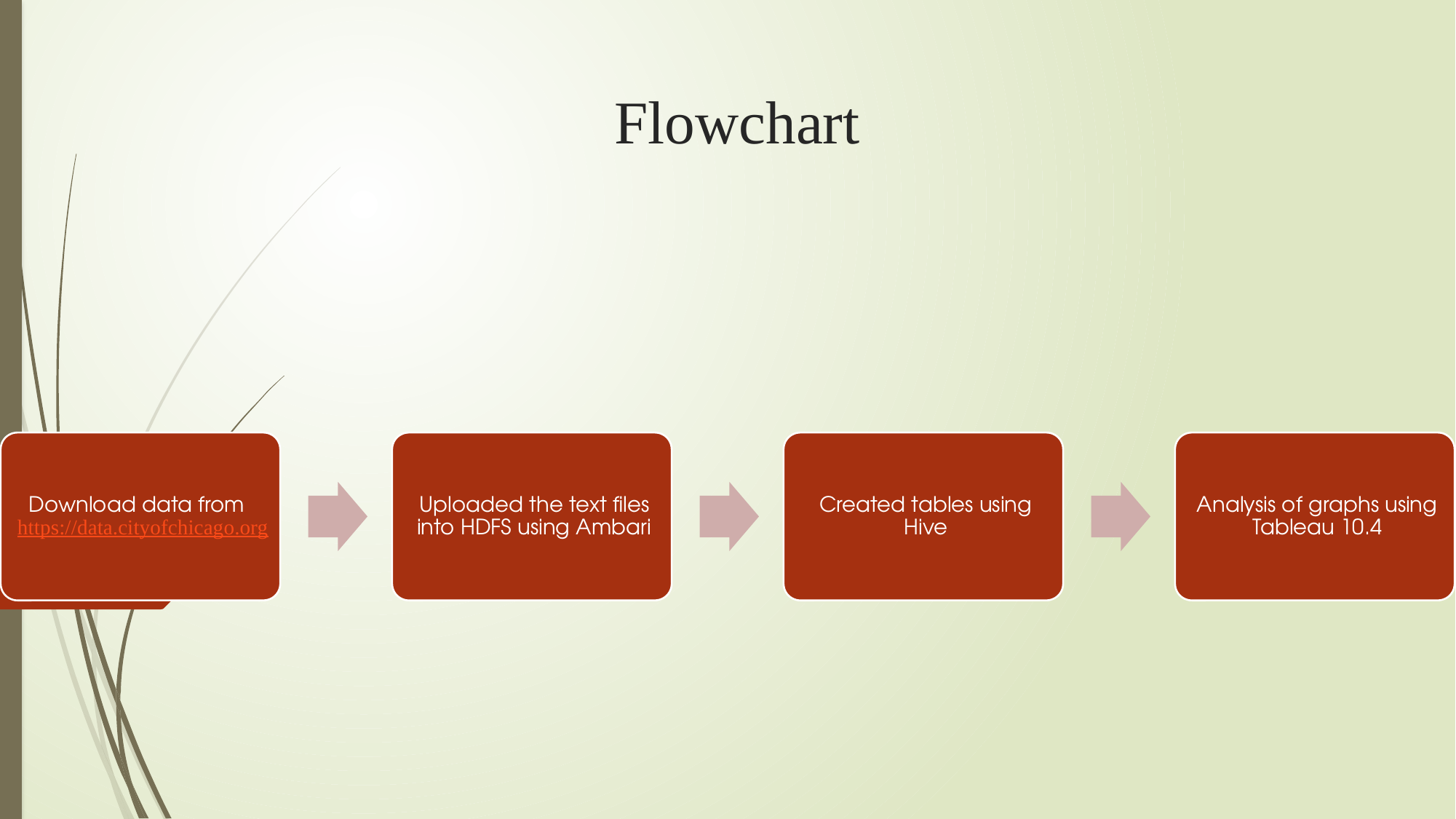

# Flowchart
Download data from  https://data.cityofchicago.org

Uploaded the text files into HDFS using Ambari

Created tables using Hive

Analysis of graphs using Tableau 10.4